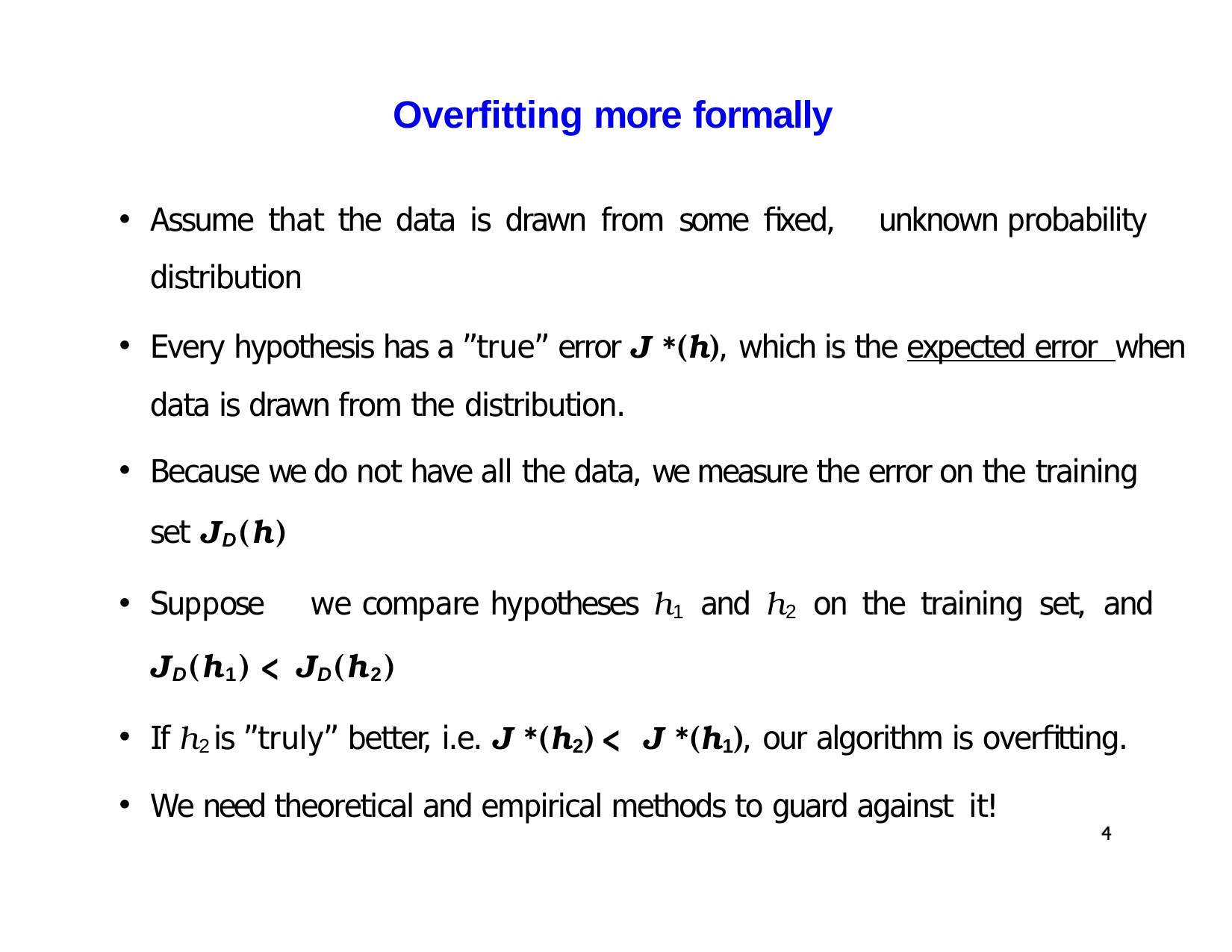

# Overfitting more formally
Assume that the data is drawn from some fixed,	unknown probability  distribution
Every hypothesis has a ”true” error J ∗(h), which is the expected error  when data is drawn from the distribution.
Because we do not have all the data, we measure the error on the training  set JD(h)
Suppose	we	compare	hypotheses	h1	and	h2	on	the	training	set,	and
JD(h1) < JD(h2)
If h2 is ”truly” better, i.e. J ∗(h2) < J ∗(h1), our algorithm is overfitting.
We need theoretical and empirical methods to guard against it!
4